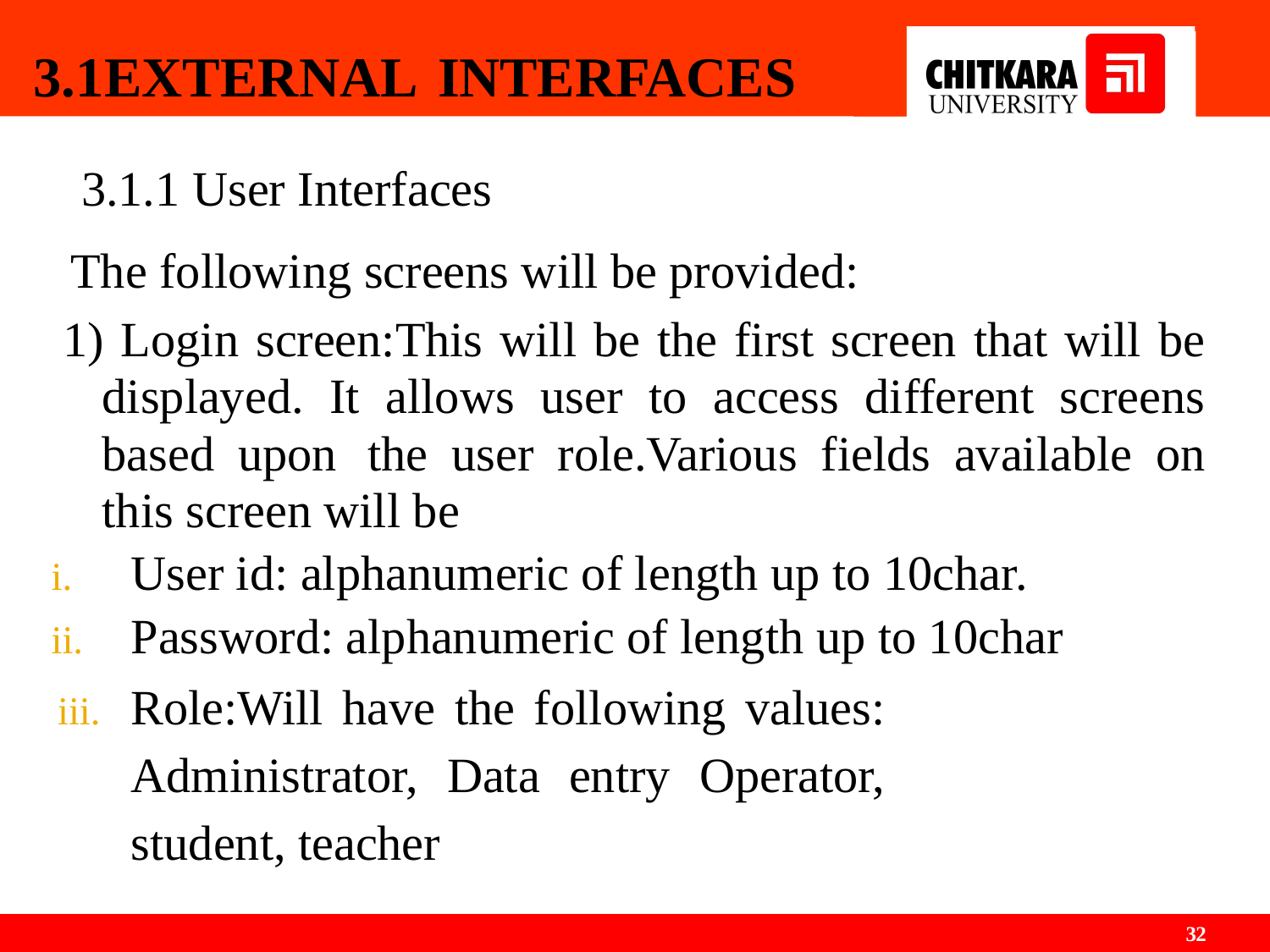

# 3.1EXTERNAL INTERFACES
3.1.1 User Interfaces
The following screens will be provided:
1) Login screen:This will be the first screen that will be displayed. It allows user to access different screens based upon	the user role.Various fields available on this screen will be
User id: alphanumeric of length up to 10char.
Password: alphanumeric of length up to 10char
Role:Will have the following values: Administrator, Data entry Operator, student, teacher
32